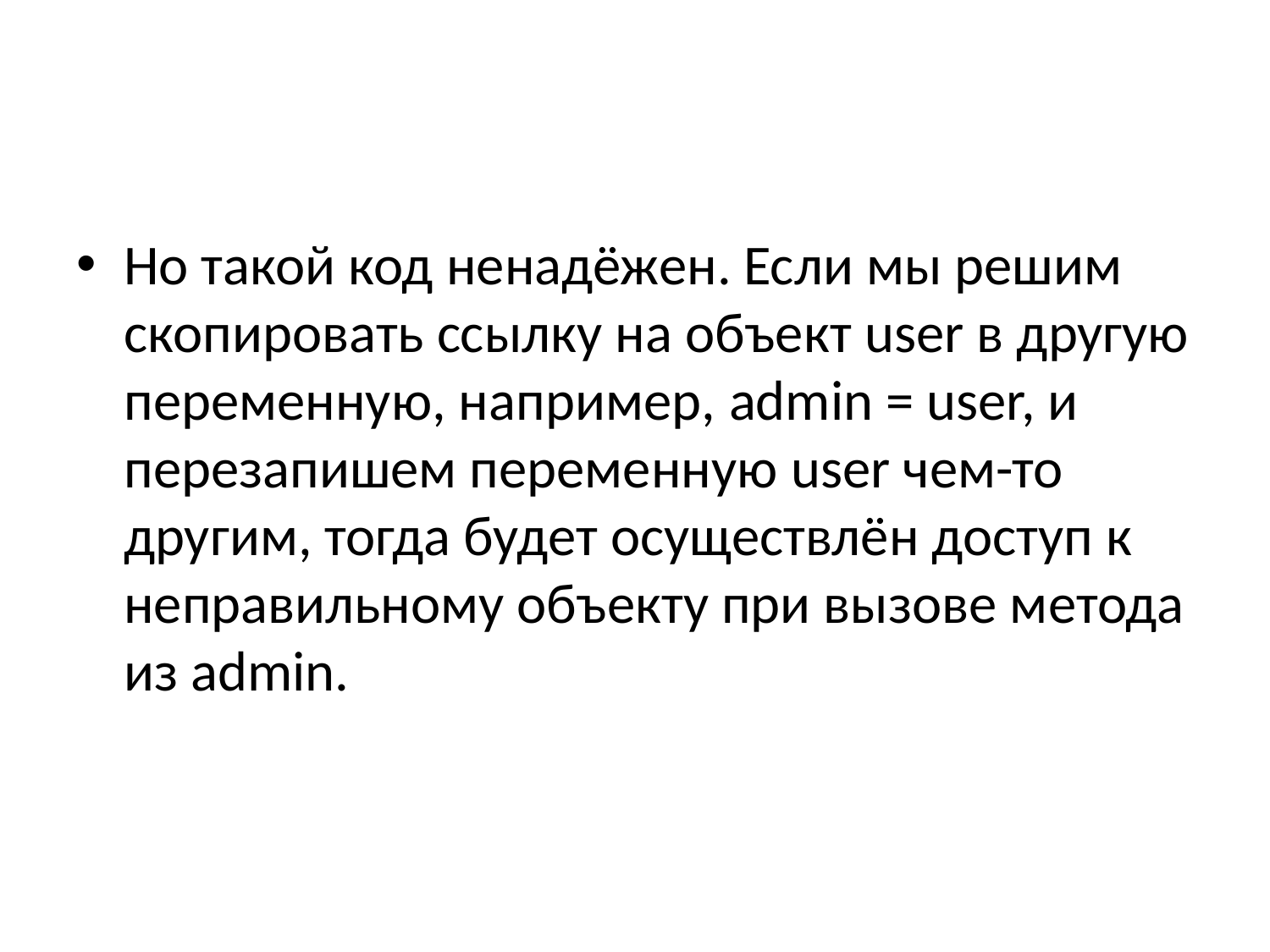

#
Но такой код ненадёжен. Если мы решим скопировать ссылку на объект user в другую переменную, например, admin = user, и перезапишем переменную user чем-то другим, тогда будет осуществлён доступ к неправильному объекту при вызове метода из admin.